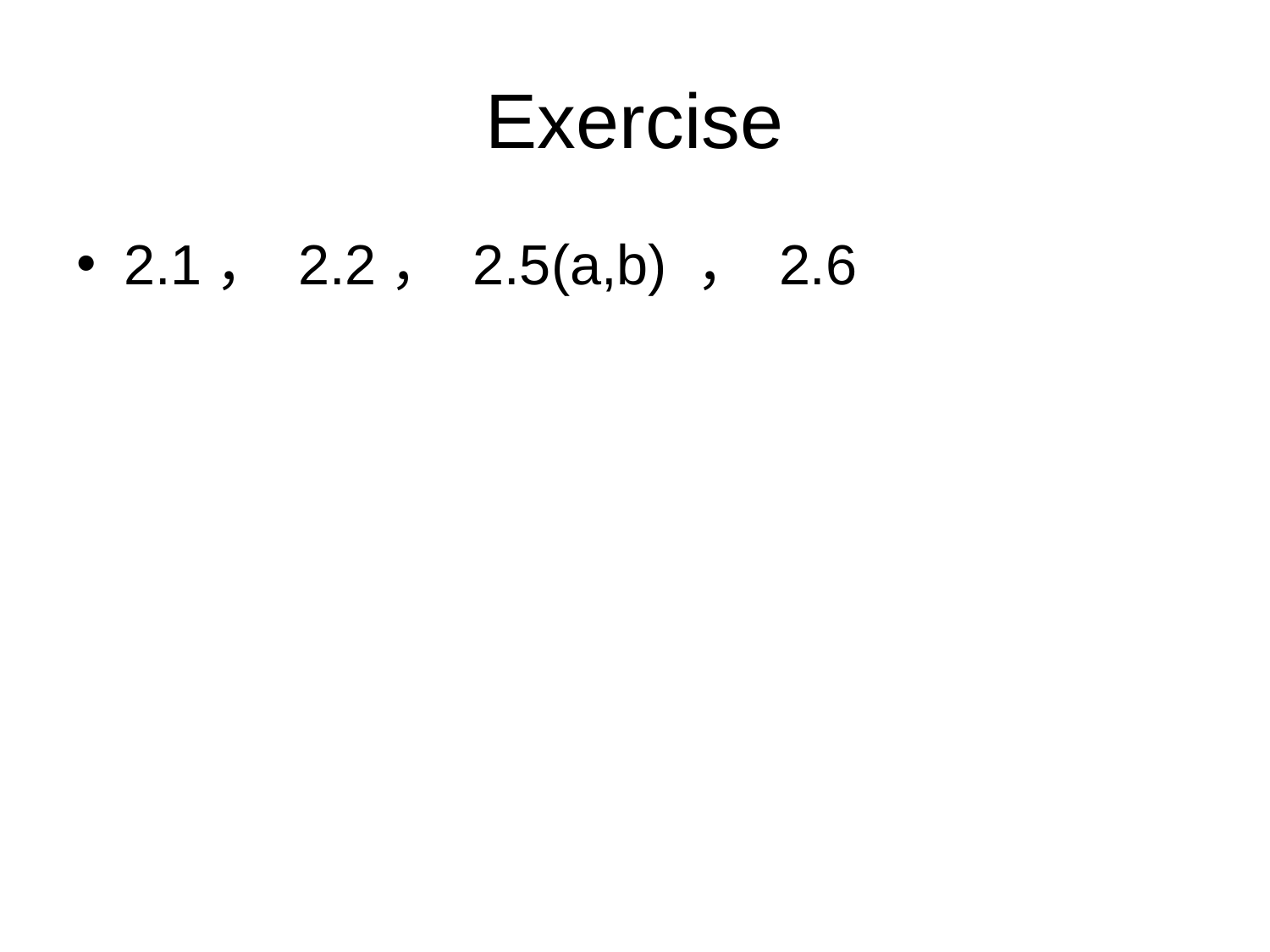

# Exercise
2.1， 2.2， 2.5(a,b) ， 2.6